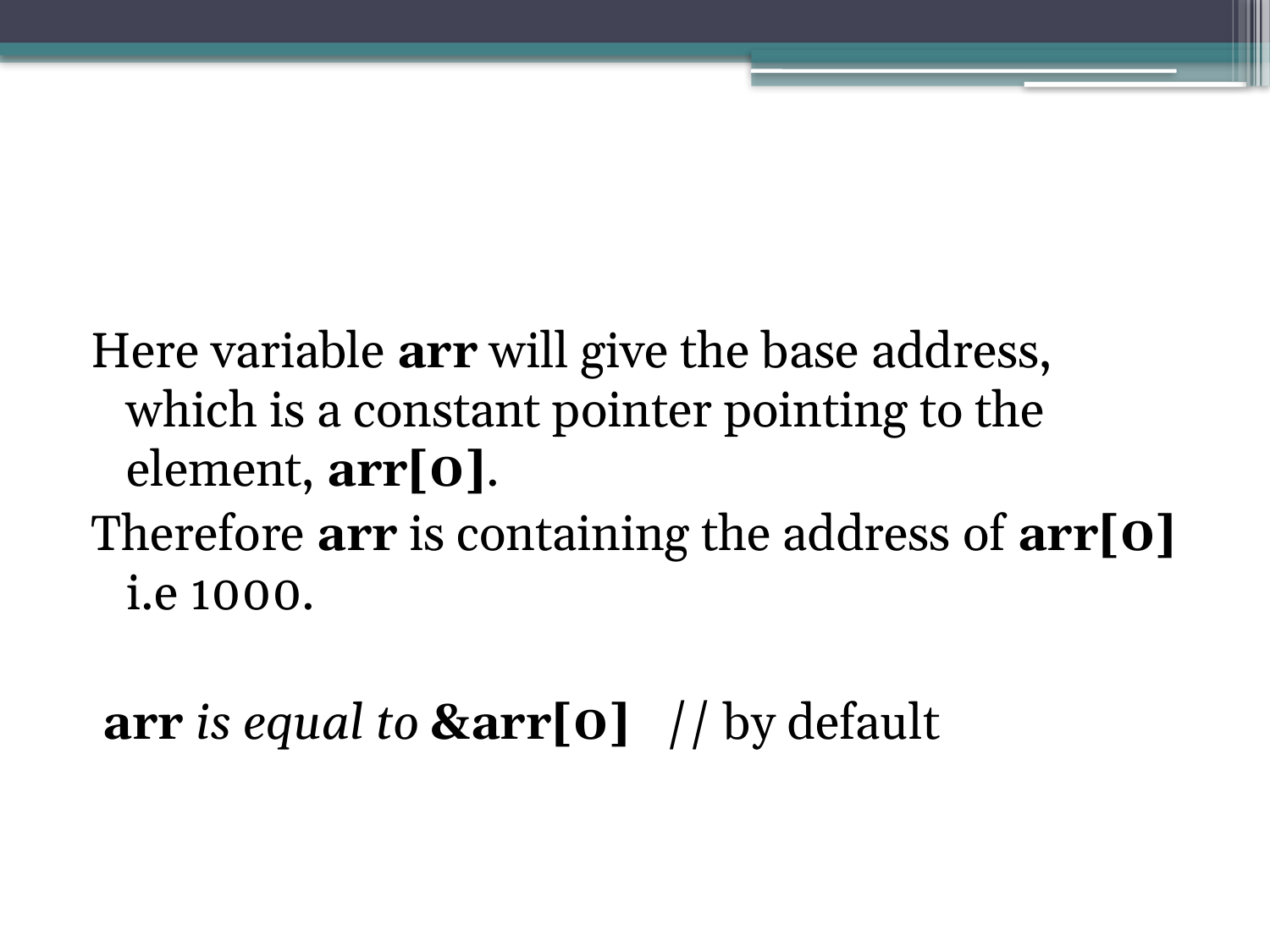

Here variable arr will give the base address, which is a constant pointer pointing to the element, arr[0].
Therefore arr is containing the address of arr[0] i.e 1000.

 arr is equal to &arr[0]   // by default